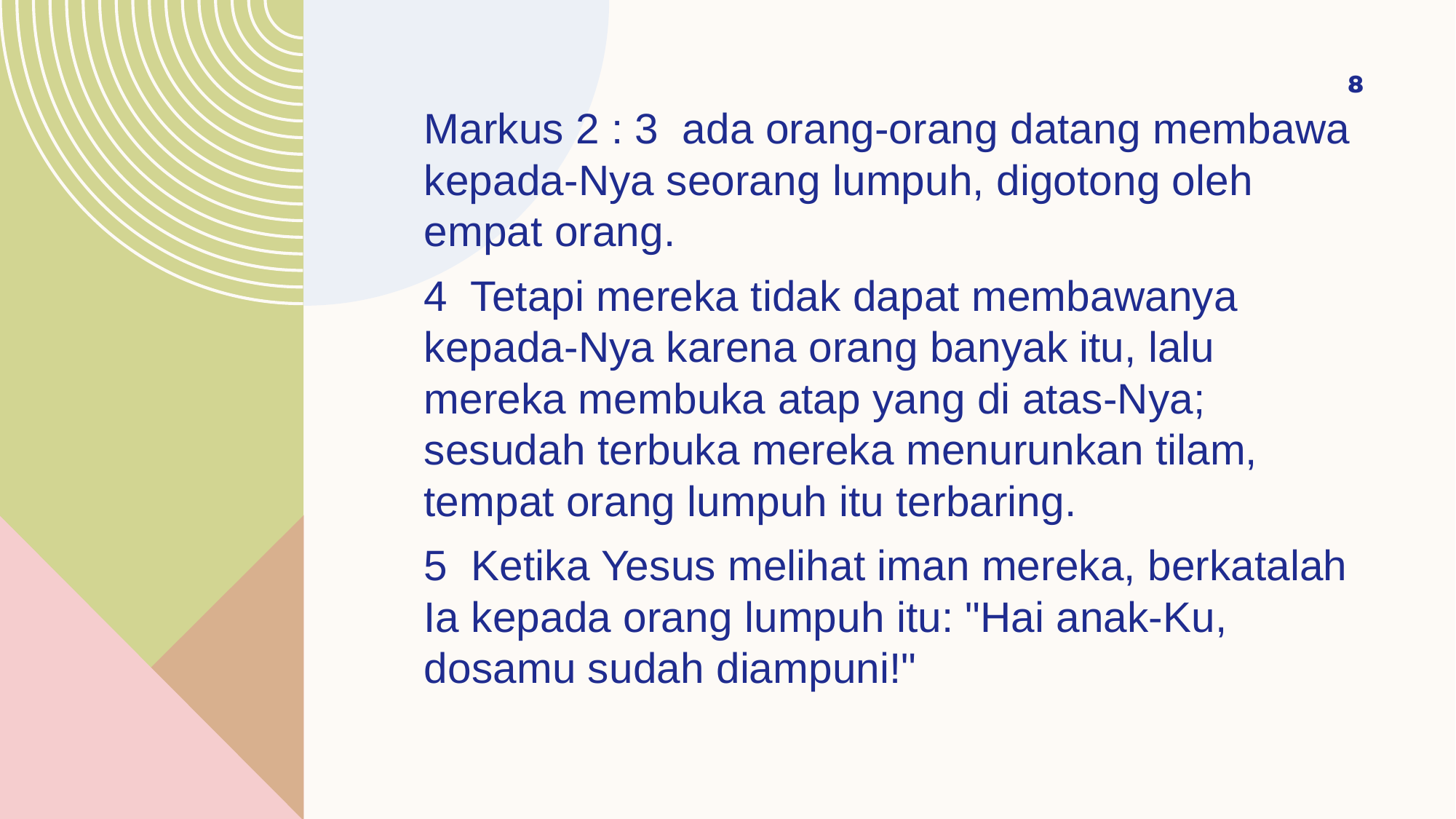

8
Markus 2 : 3  ada orang-orang datang membawa kepada-Nya seorang lumpuh, digotong oleh empat orang.
4  Tetapi mereka tidak dapat membawanya kepada-Nya karena orang banyak itu, lalu mereka membuka atap yang di atas-Nya; sesudah terbuka mereka menurunkan tilam, tempat orang lumpuh itu terbaring.
5  Ketika Yesus melihat iman mereka, berkatalah Ia kepada orang lumpuh itu: "Hai anak-Ku, dosamu sudah diampuni!"